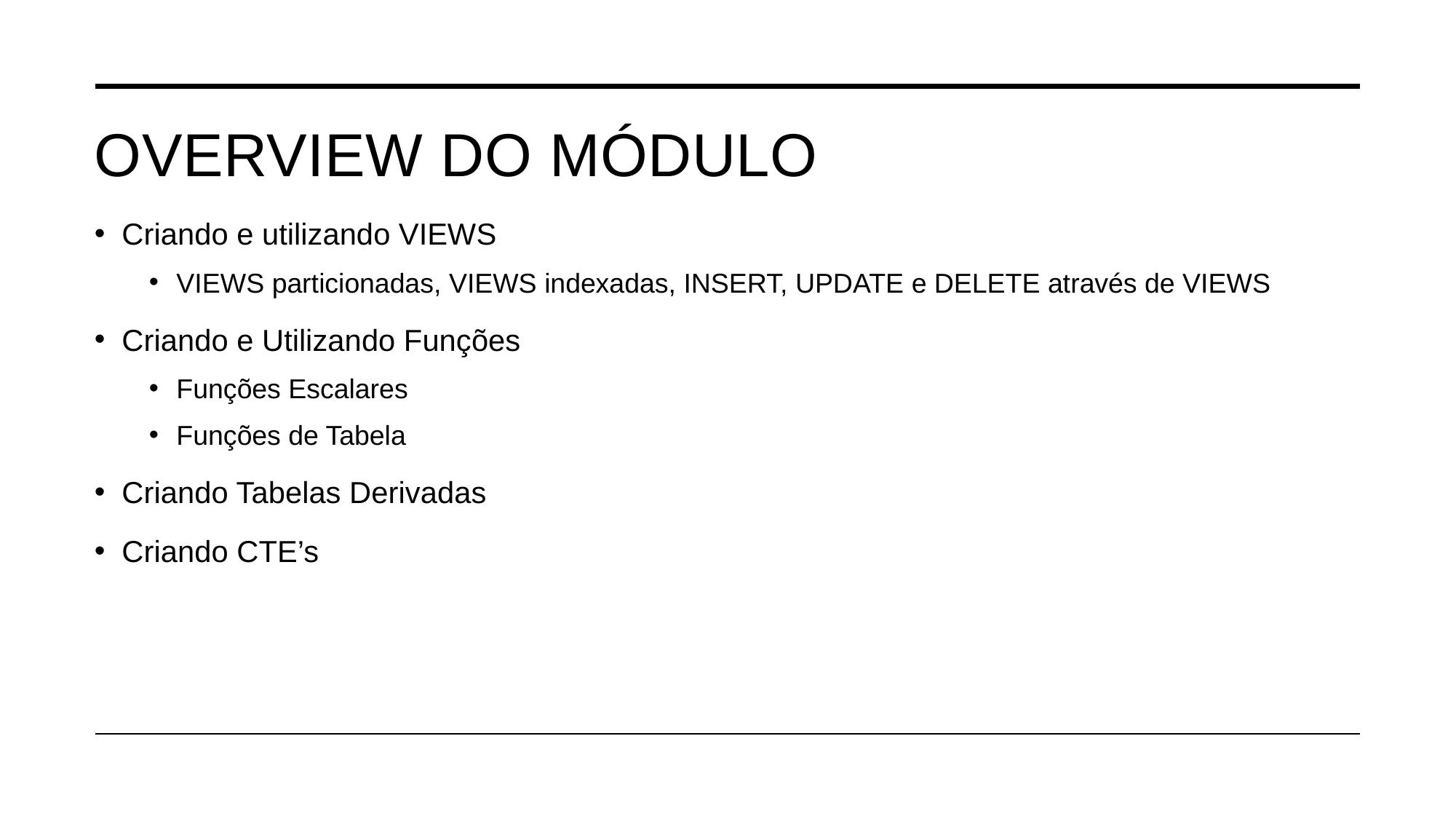

# Overview do módulo
Criando e utilizando VIEWS
VIEWS particionadas, VIEWS indexadas, INSERT, UPDATE e DELETE através de VIEWS
Criando e Utilizando Funções
Funções Escalares
Funções de Tabela
Criando Tabelas Derivadas
Criando CTE’s